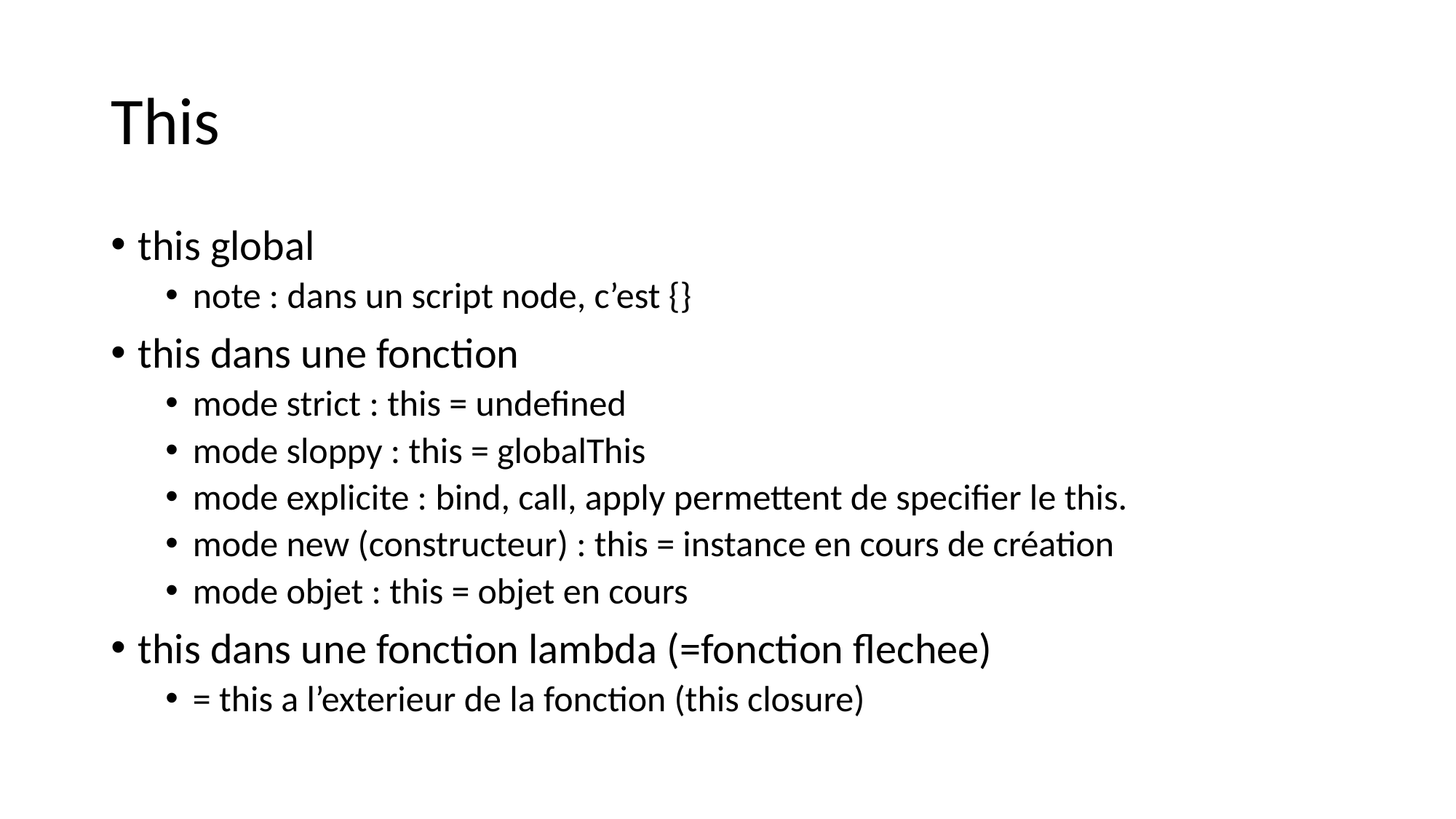

# This
this global
note : dans un script node, c’est {}
this dans une fonction
mode strict : this = undefined
mode sloppy : this = globalThis
mode explicite : bind, call, apply permettent de specifier le this.
mode new (constructeur) : this = instance en cours de création
mode objet : this = objet en cours
this dans une fonction lambda (=fonction flechee)
= this a l’exterieur de la fonction (this closure)